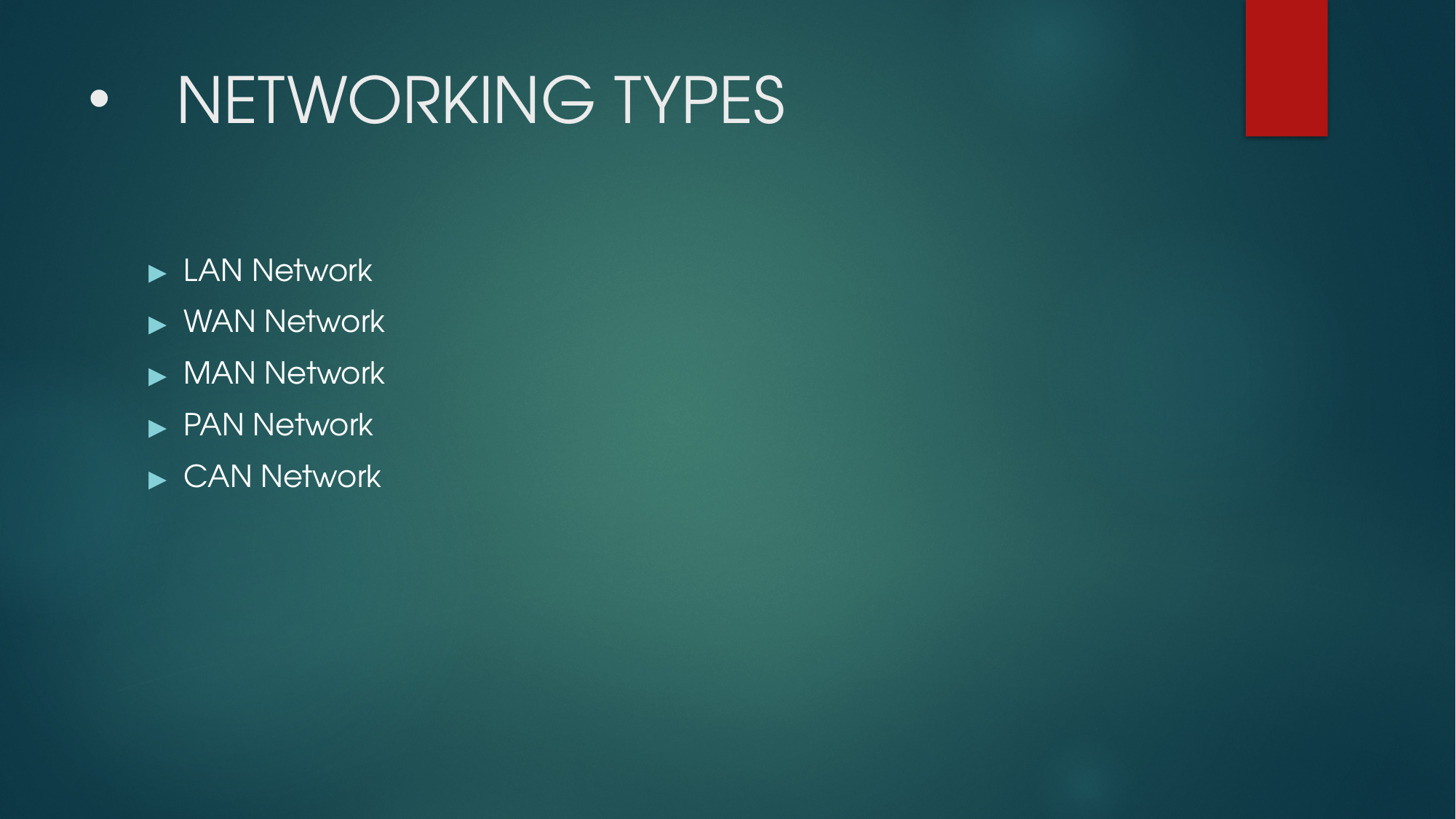

# NETWORKING TYPES
LAN Network
WAN Network
MAN Network
PAN Network
CAN Network